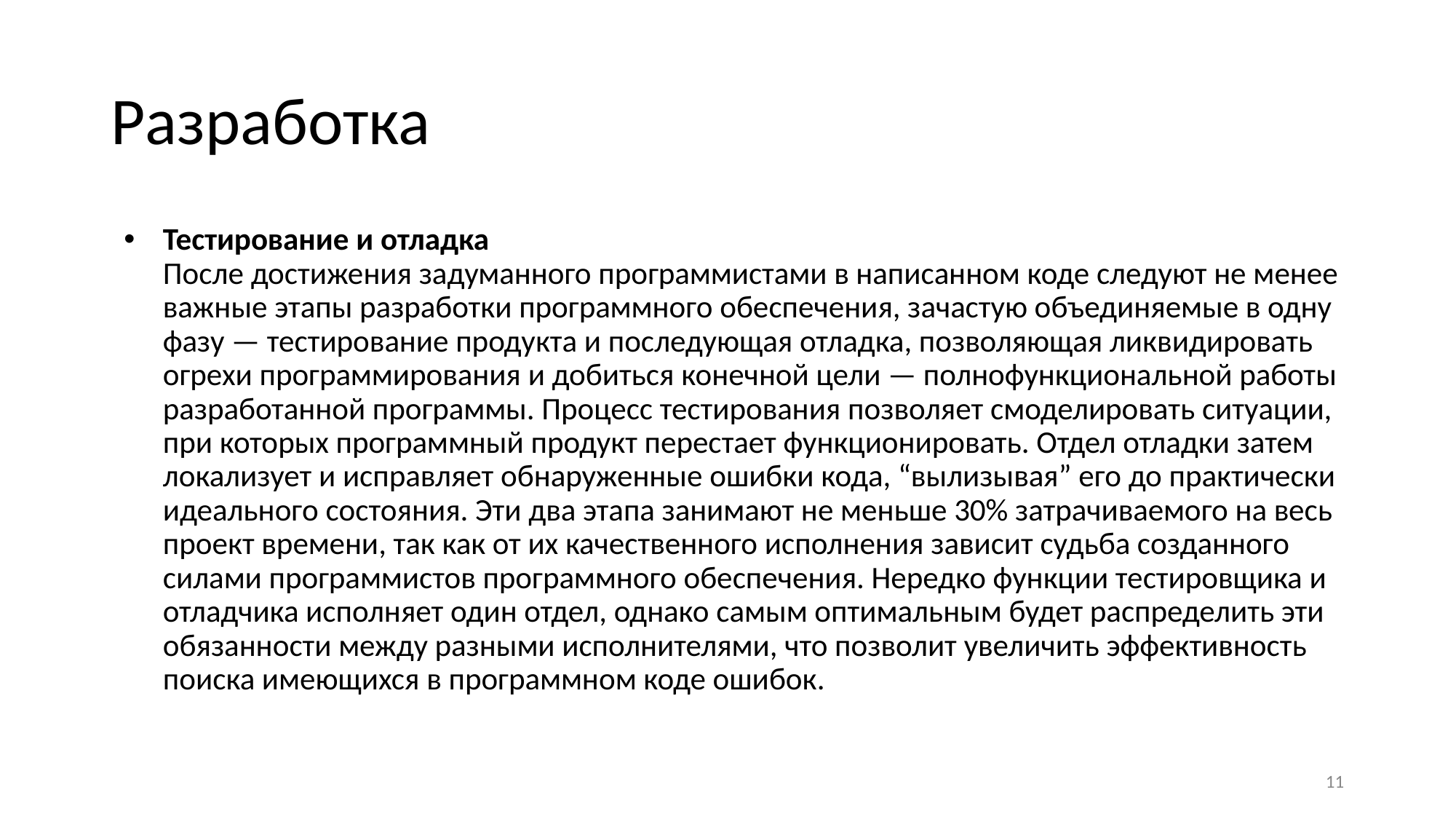

# Разработка
Тестирование и отладка
После достижения задуманного программистами в написанном коде следуют не менее важные этапы разработки программного обеспечения, зачастую объединяемые в одну фазу — тестирование продукта и последующая отладка, позволяющая ликвидировать огрехи программирования и добиться конечной цели — полнофункциональной работы разработанной программы. Процесс тестирования позволяет смоделировать ситуации, при которых программный продукт перестает функционировать. Отдел отладки затем локализует и исправляет обнаруженные ошибки кода, “вылизывая” его до практически идеального состояния. Эти два этапа занимают не меньше 30% затрачиваемого на весь проект времени, так как от их качественного исполнения зависит судьба созданного силами программистов программного обеспечения. Нередко функции тестировщика и отладчика исполняет один отдел, однако самым оптимальным будет распределить эти обязанности между разными исполнителями, что позволит увеличить эффективность поиска имеющихся в программном коде ошибок.
11